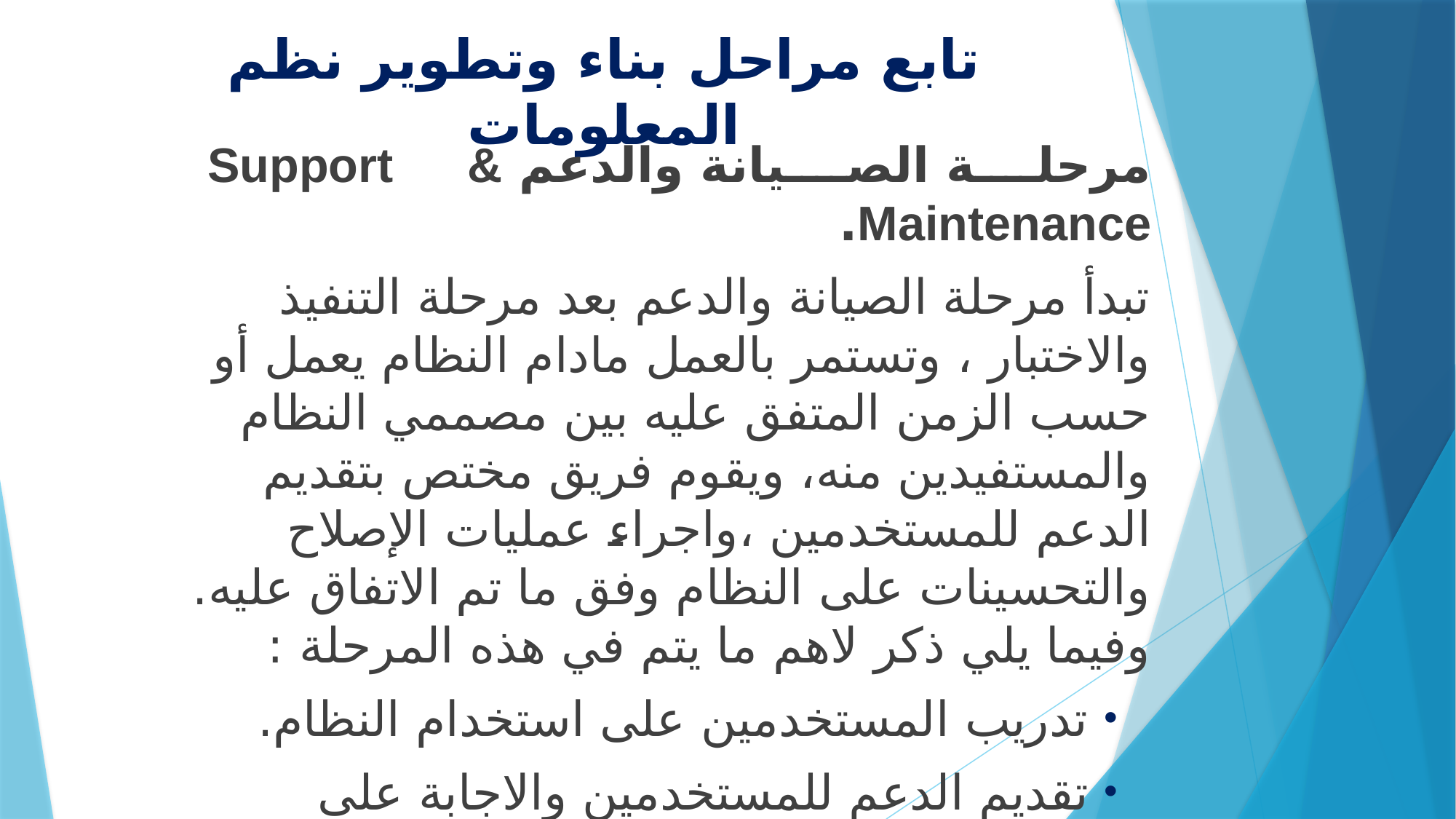

# تابع مراحل بناء وتطوير نظم المعلومات
مرحلة الصيانة والدعم Support & Maintenance.
تبدأ مرحلة الصيانة والدعم بعد مرحلة التنفيذ والاختبار ، وتستمر بالعمل مادام النظام يعمل أو حسب الزمن المتفق عليه بين مصممي النظام والمستفيدين منه، ويقوم فريق مختص بتقديم الدعم للمستخدمين ،واجراء عمليات الإصلاح والتحسينات على النظام وفق ما تم الاتفاق عليه. وفيما يلي ذكر لاهم ما يتم في هذه المرحلة :
تدريب المستخدمين على استخدام النظام.
تقديم الدعم للمستخدمين والاجابة على استفساراتهم.
اصلاح الأخطاء التي تظهر في البرنامج.
تطوير وتحسين النظام في حدود ما تم الاتفاق عليه.